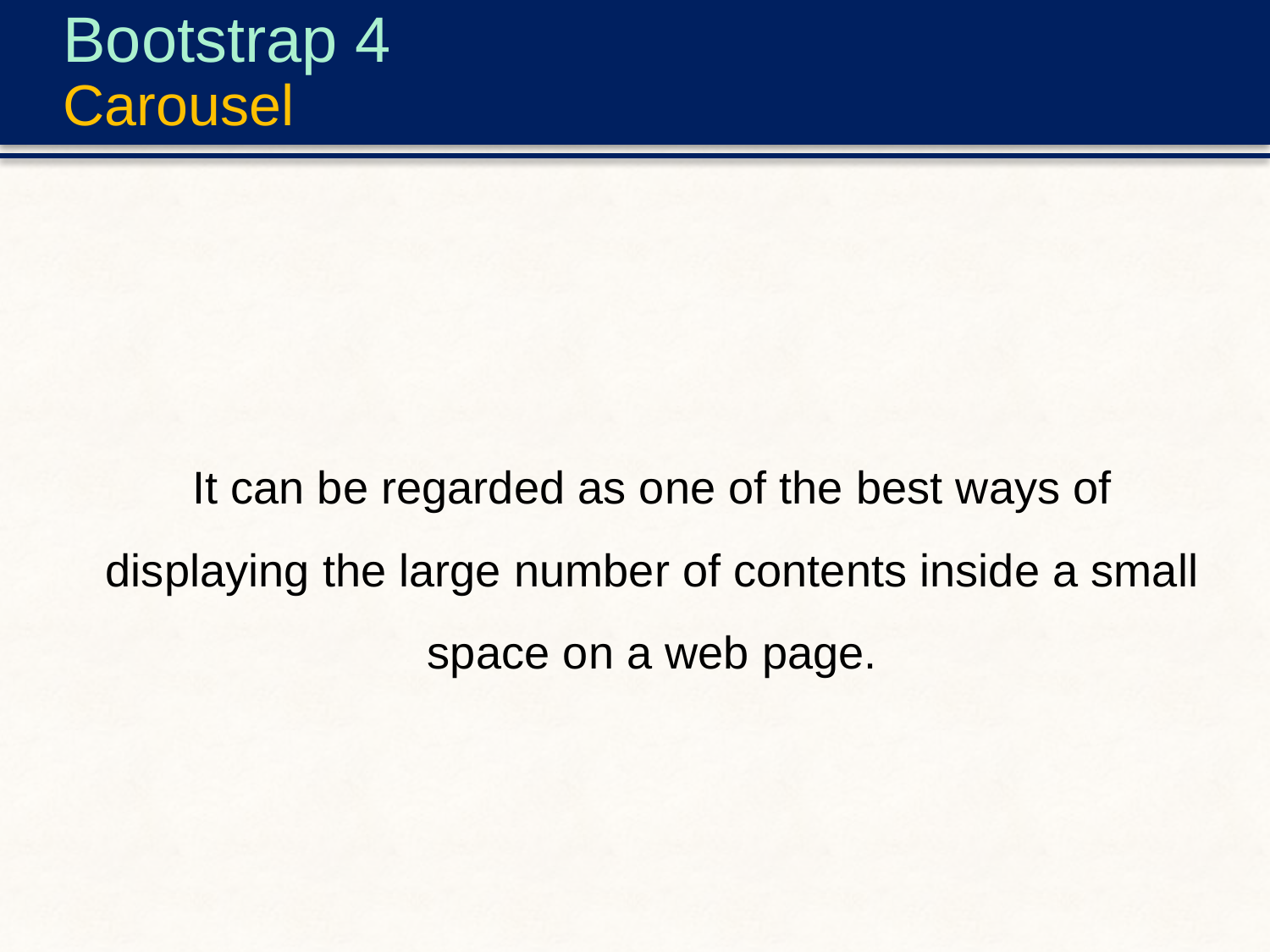

# Bootstrap 4 Carousel
It can be regarded as one of the best ways of displaying the large number of contents inside a small space on a web page.